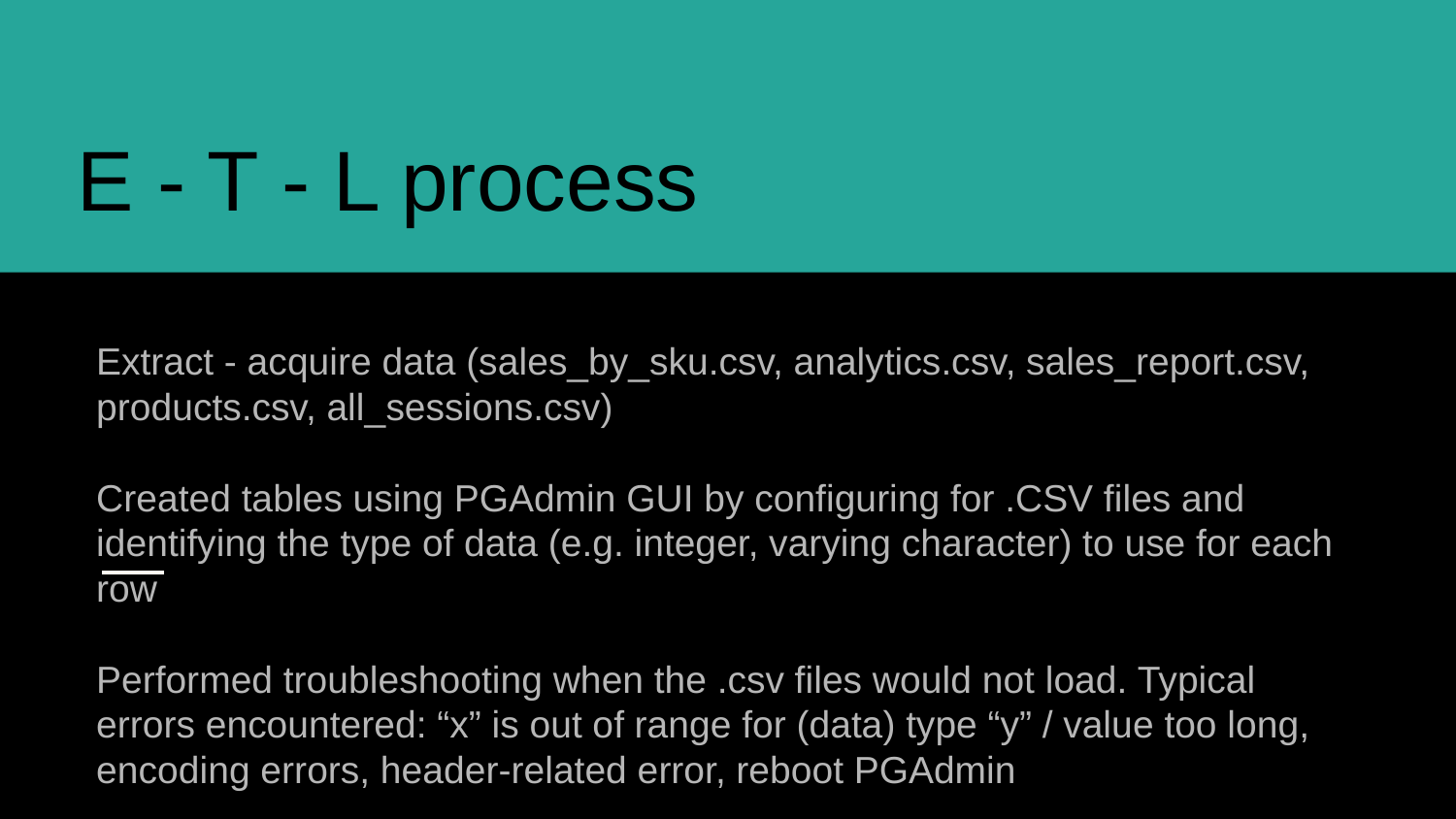

# E - T - L process
Extract - acquire data (sales_by_sku.csv, analytics.csv, sales_report.csv, products.csv, all_sessions.csv)

Created tables using PGAdmin GUI by configuring for .CSV files and identifying the type of data (e.g. integer, varying character) to use for each row
Performed troubleshooting when the .csv files would not load. Typical errors encountered: “x” is out of range for (data) type “y” / value too long, encoding errors, header-related error, reboot PGAdmin